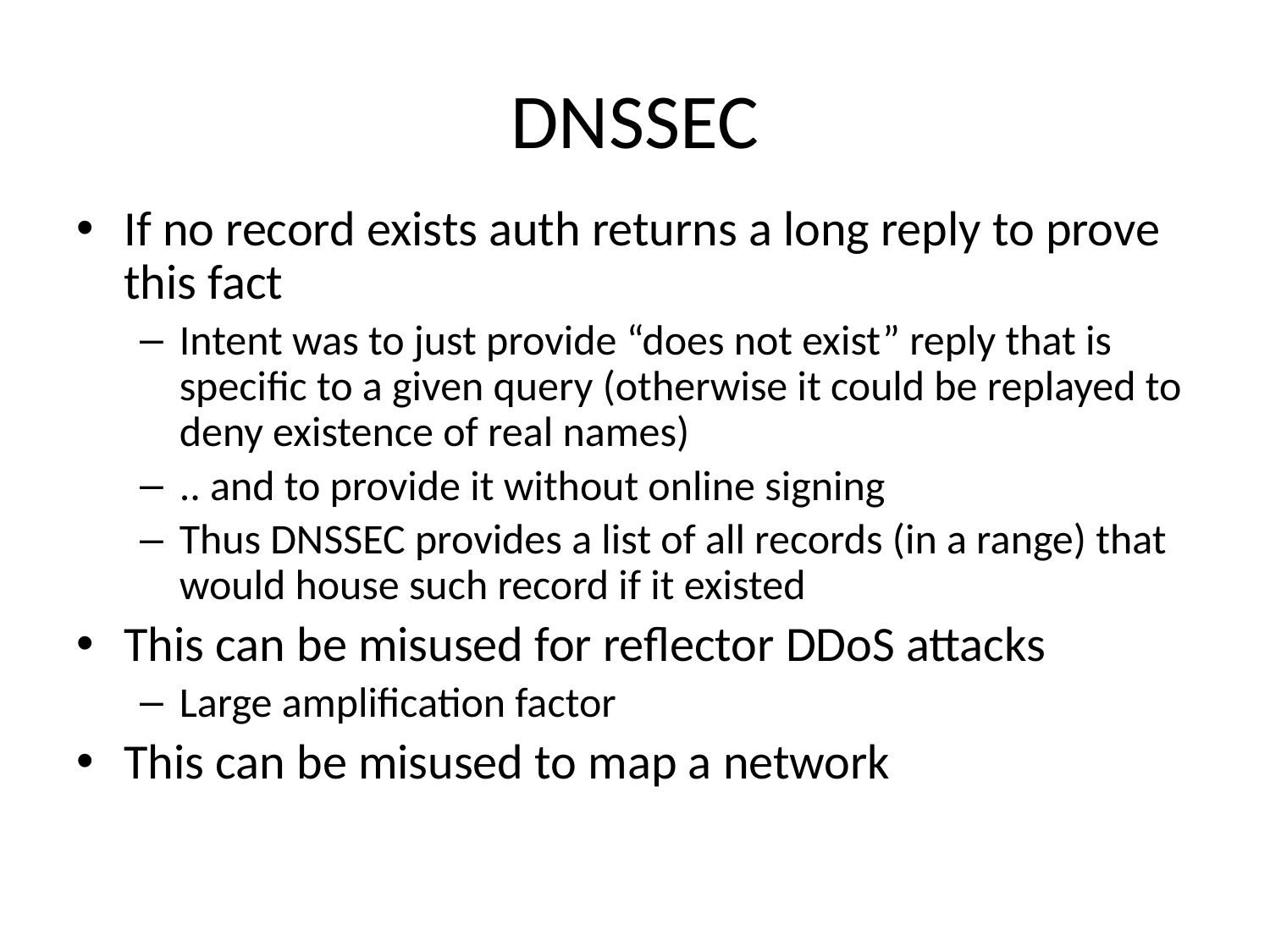

# DNSSEC
If no record exists auth returns a long reply to prove this fact
Intent was to just provide “does not exist” reply that is specific to a given query (otherwise it could be replayed to deny existence of real names)
.. and to provide it without online signing
Thus DNSSEC provides a list of all records (in a range) that would house such record if it existed
This can be misused for reflector DDoS attacks
Large amplification factor
This can be misused to map a network